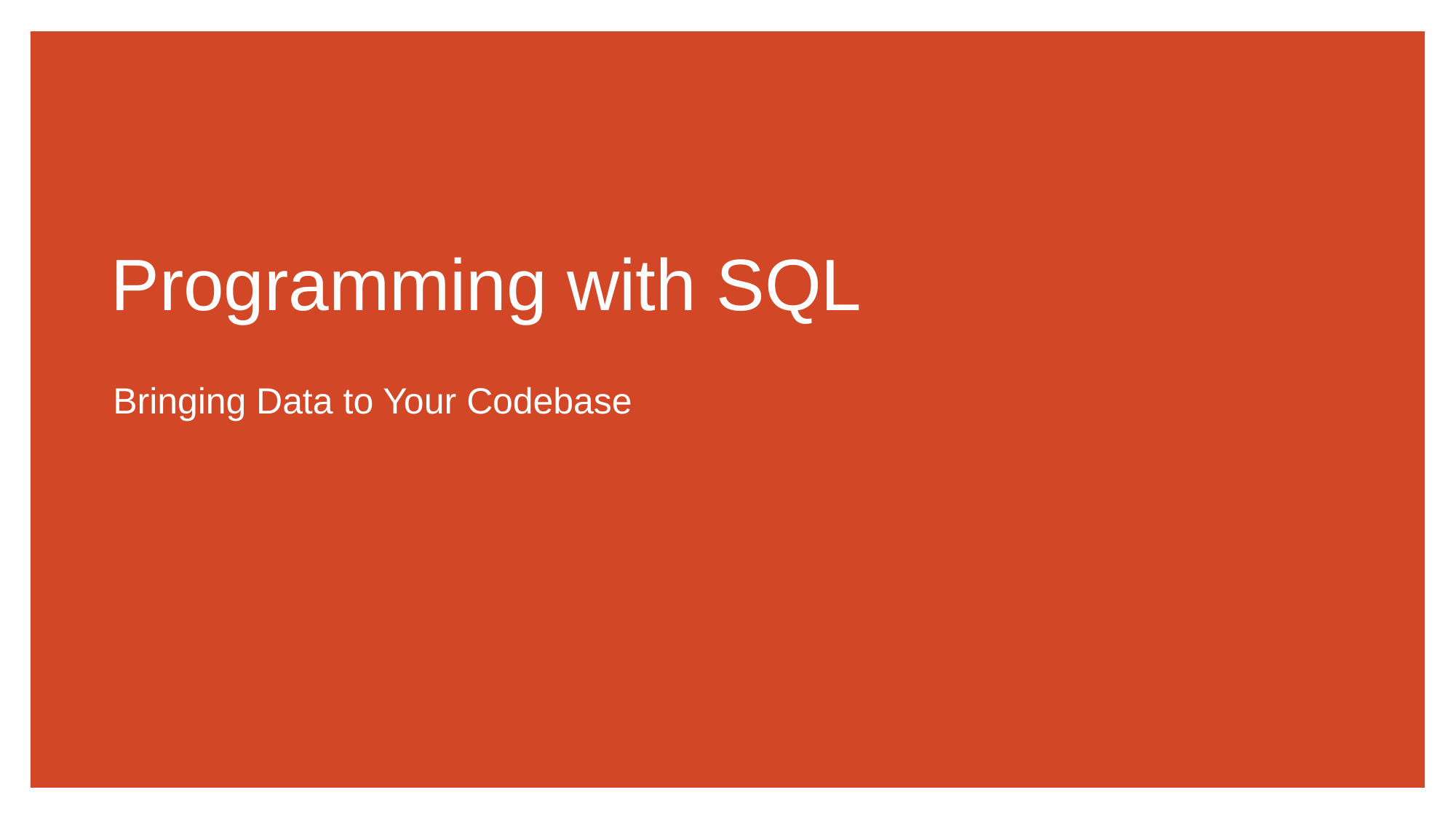

# Programming with SQL
Bringing Data to Your Codebase